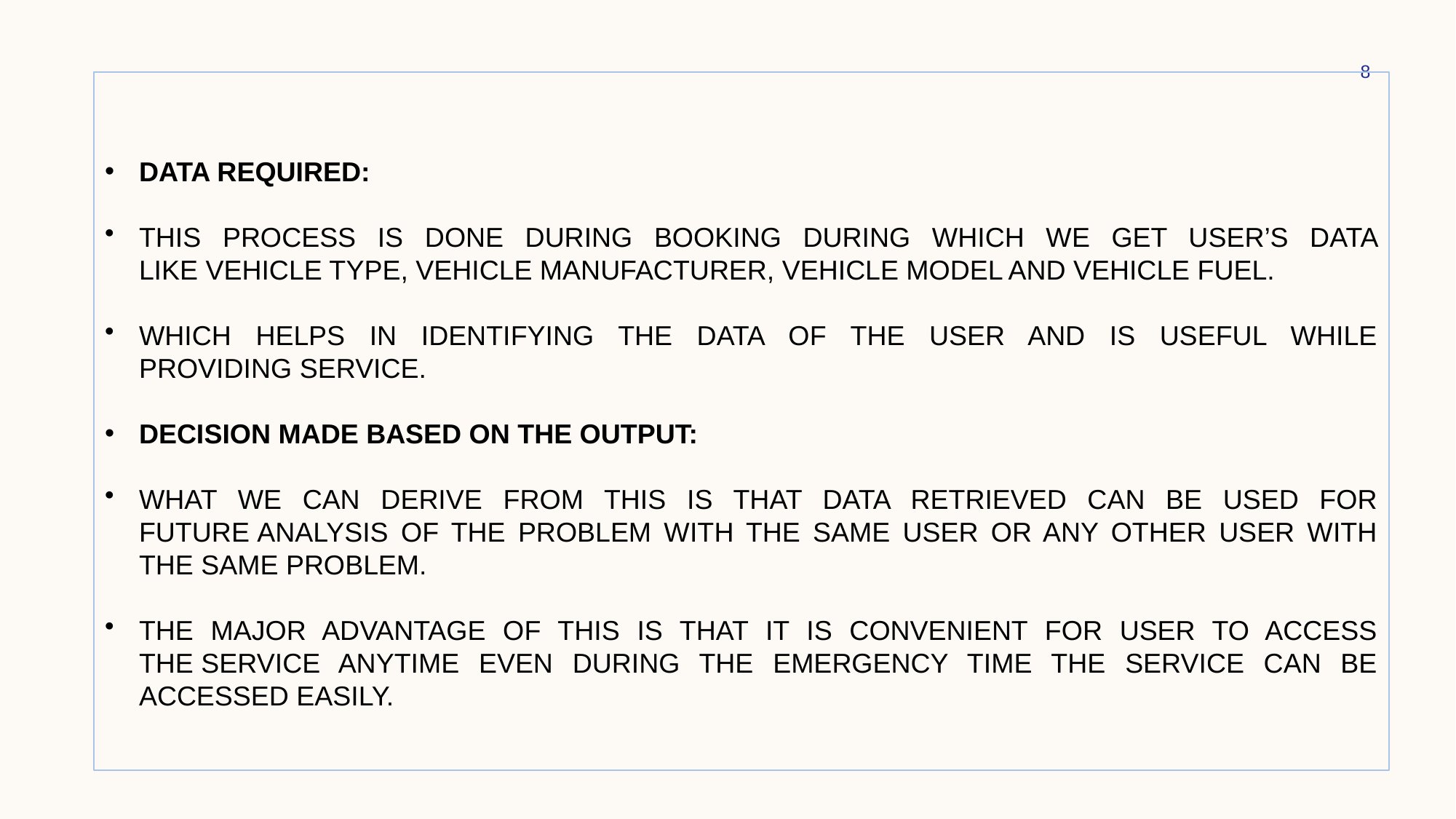

8
DATA REQUIRED:

THIS PROCESS IS DONE DURING BOOKING DURING WHICH WE GET USER’S DATA LIKE VEHICLE TYPE, VEHICLE MANUFACTURER, VEHICLE MODEL AND VEHICLE FUEL.

WHICH HELPS IN IDENTIFYING THE DATA OF THE USER AND IS USEFUL WHILE PROVIDING SERVICE.

DECISION MADE BASED ON THE OUTPUT:

WHAT WE CAN DERIVE FROM THIS IS THAT DATA RETRIEVED CAN BE USED FOR FUTURE ANALYSIS OF THE PROBLEM WITH THE SAME USER OR ANY OTHER USER WITH THE SAME PROBLEM.

THE MAJOR ADVANTAGE OF THIS IS THAT IT IS CONVENIENT FOR USER TO ACCESS THE SERVICE ANYTIME EVEN DURING THE EMERGENCY TIME THE SERVICE CAN BE ACCESSED EASILY.